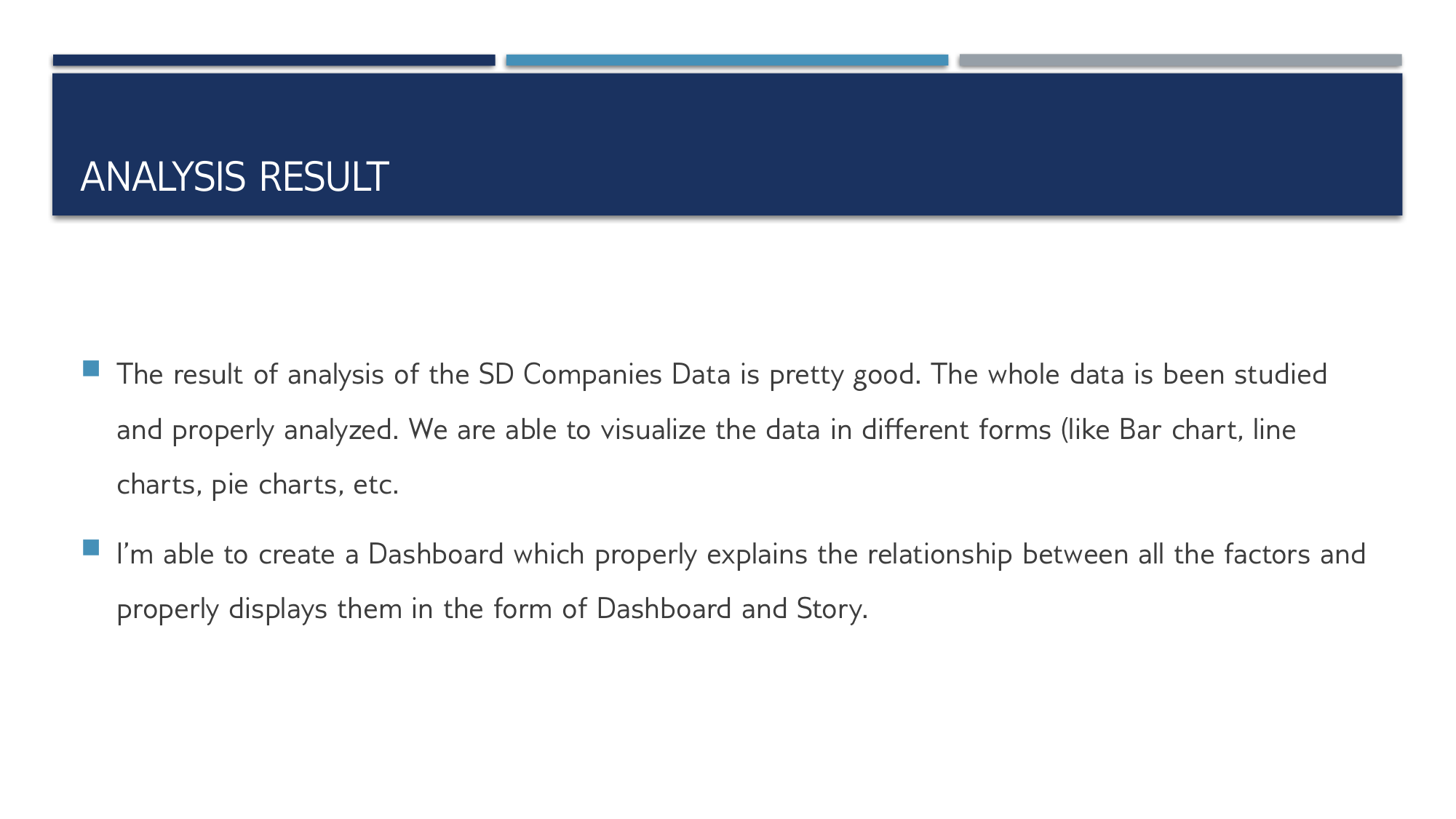

# Analysis Result
The result of analysis of the SD Companies Data is pretty good. The whole data is been studied and properly analyzed. We are able to visualize the data in different forms (like Bar chart, line charts, pie charts, etc.
I’m able to create a Dashboard which properly explains the relationship between all the factors and properly displays them in the form of Dashboard and Story.